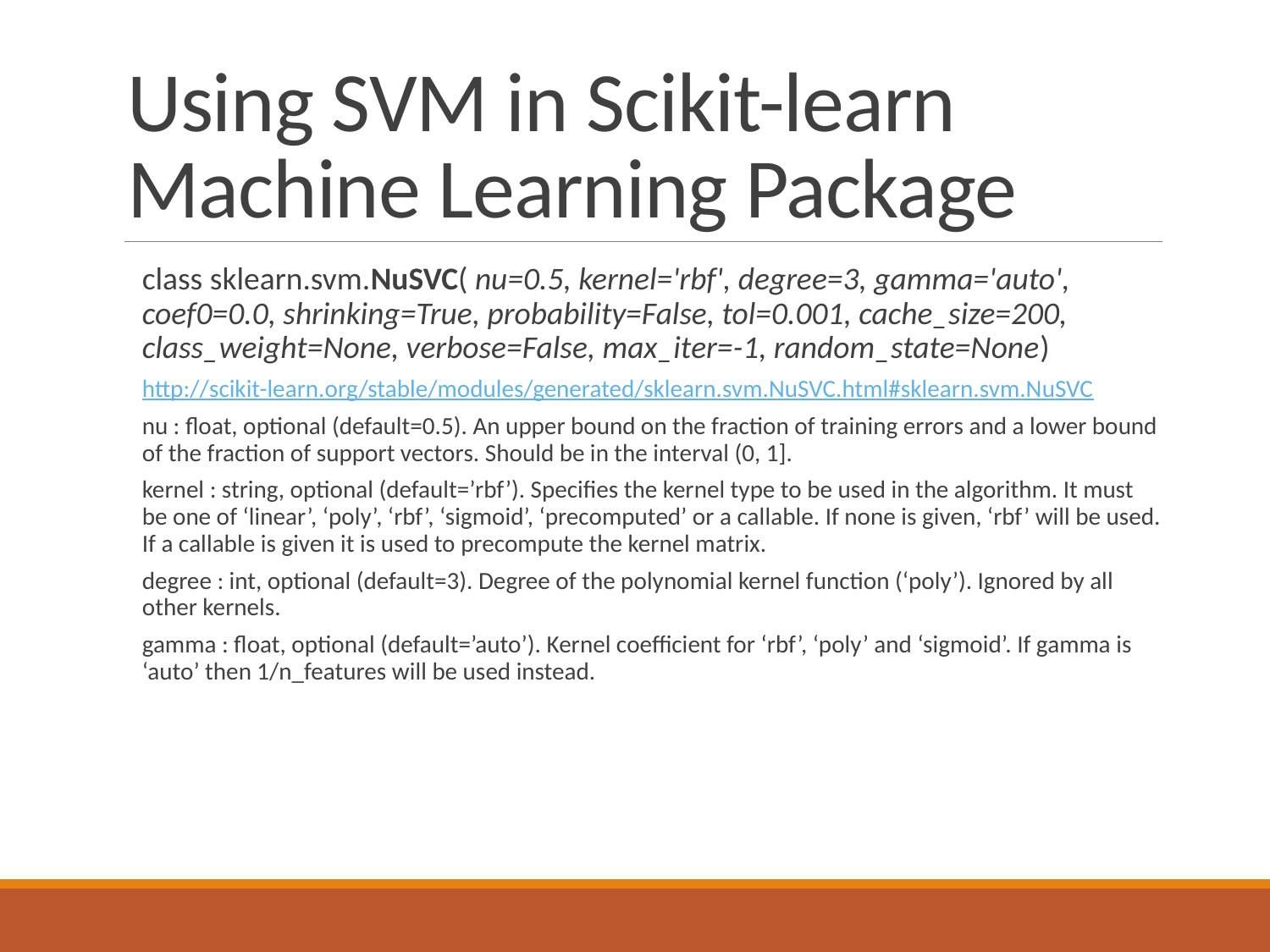

# Using SVM in Scikit-learn Machine Learning Package
class sklearn.svm.NuSVC( nu=0.5, kernel='rbf', degree=3, gamma='auto', coef0=0.0, shrinking=True, probability=False, tol=0.001, cache_size=200, class_weight=None, verbose=False, max_iter=-1, random_state=None)
http://scikit-learn.org/stable/modules/generated/sklearn.svm.NuSVC.html#sklearn.svm.NuSVC
nu : float, optional (default=0.5). An upper bound on the fraction of training errors and a lower bound of the fraction of support vectors. Should be in the interval (0, 1].
kernel : string, optional (default=’rbf’). Specifies the kernel type to be used in the algorithm. It must be one of ‘linear’, ‘poly’, ‘rbf’, ‘sigmoid’, ‘precomputed’ or a callable. If none is given, ‘rbf’ will be used. If a callable is given it is used to precompute the kernel matrix.
degree : int, optional (default=3). Degree of the polynomial kernel function (‘poly’). Ignored by all other kernels.
gamma : float, optional (default=’auto’). Kernel coefficient for ‘rbf’, ‘poly’ and ‘sigmoid’. If gamma is ‘auto’ then 1/n_features will be used instead.